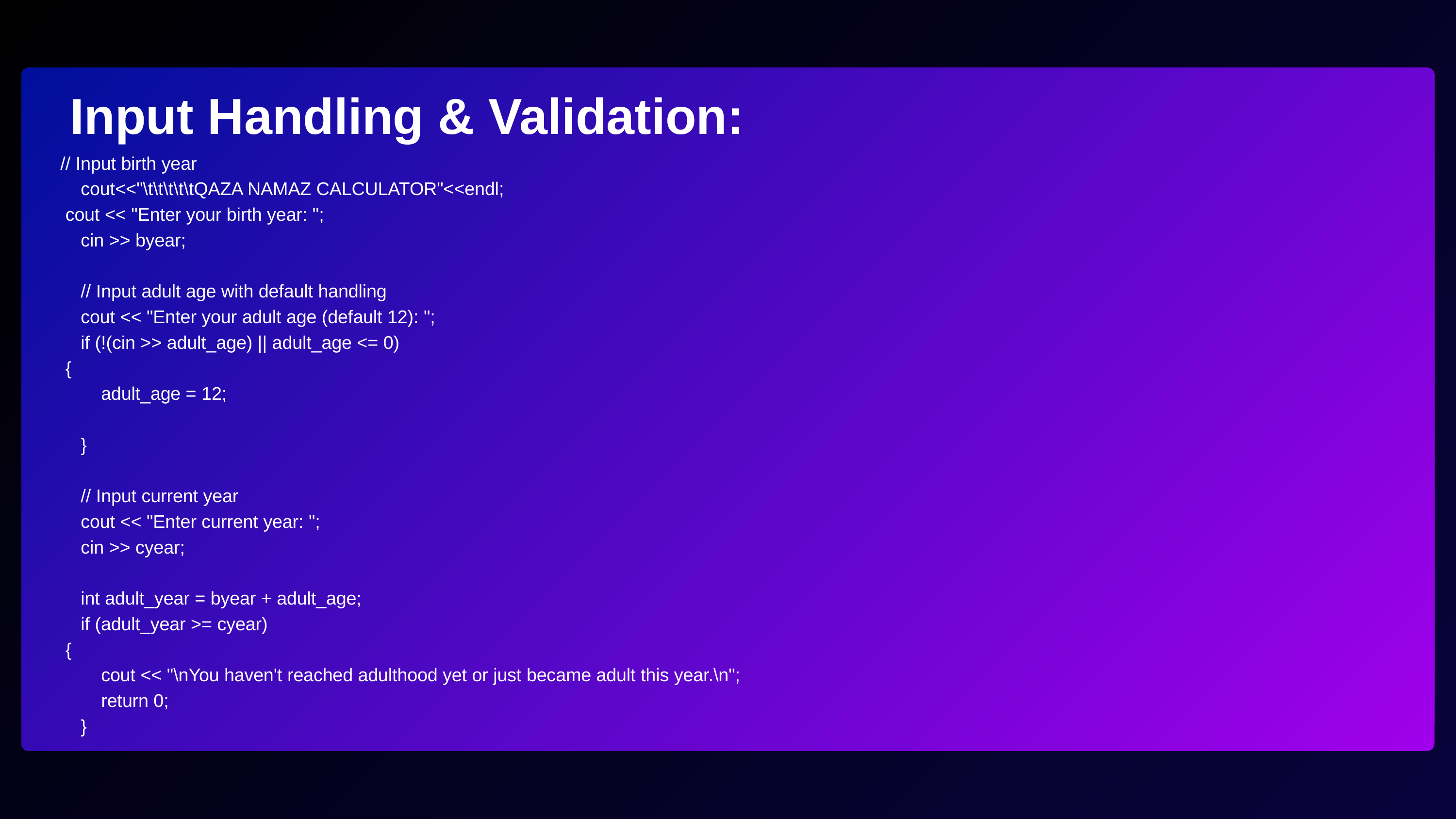

Input Handling & Validation:

// Input birth year
    cout<<"\t\t\t\t\tQAZA NAMAZ CALCULATOR"<<endl;
 cout << "Enter your birth year: ";
    cin >> byear;

    // Input adult age with default handling
    cout << "Enter your adult age (default 12): ";
    if (!(cin >> adult_age) || adult_age <= 0)
 {
        adult_age = 12;

    }

    // Input current year
    cout << "Enter current year: ";
    cin >> cyear;

    int adult_year = byear + adult_age;
    if (adult_year >= cyear)
 {
        cout << "\nYou haven't reached adulthood yet or just became adult this year.\n";
        return 0;
    }